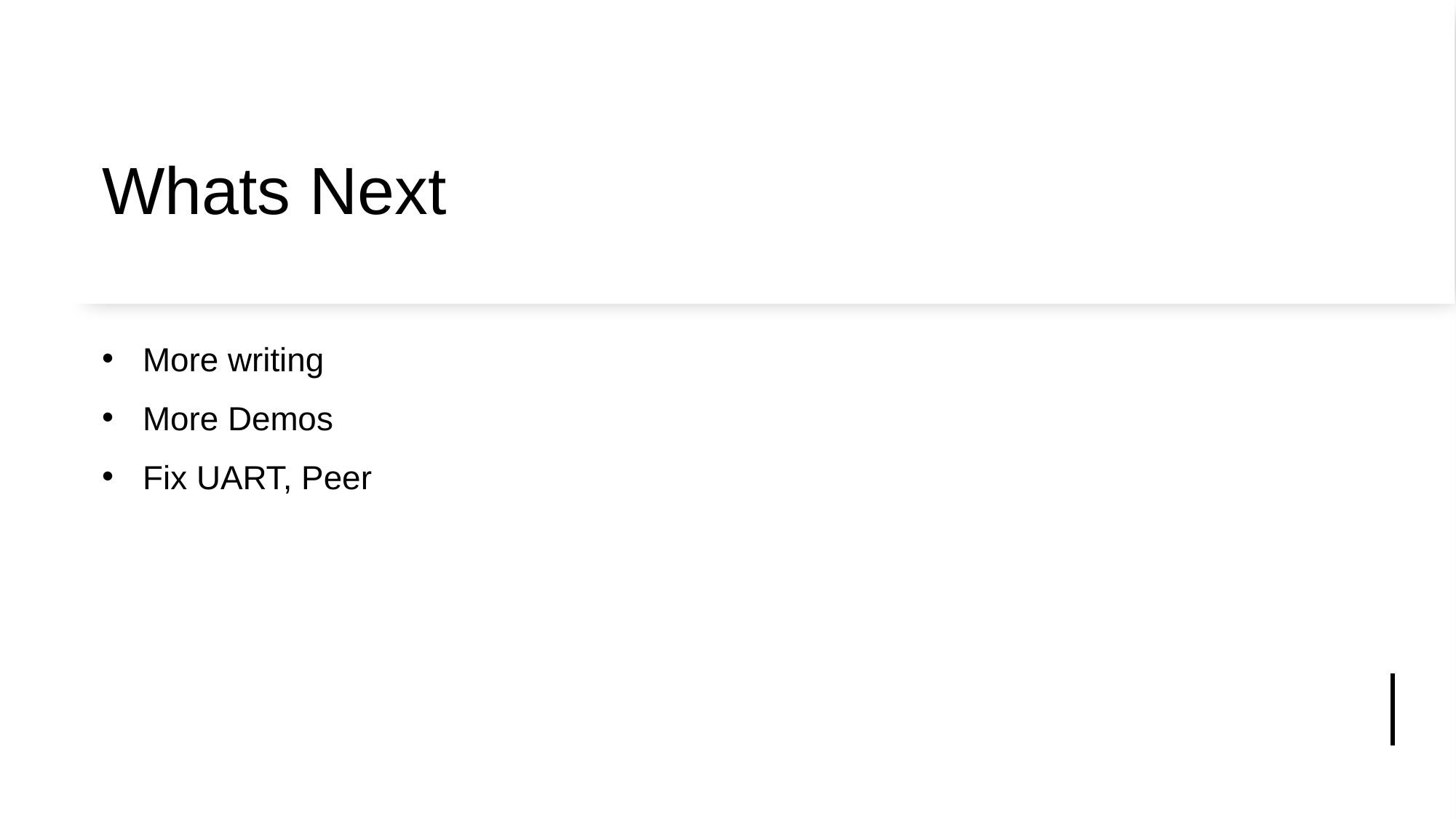

# Whats Next
More writing
More Demos
Fix UART, Peer